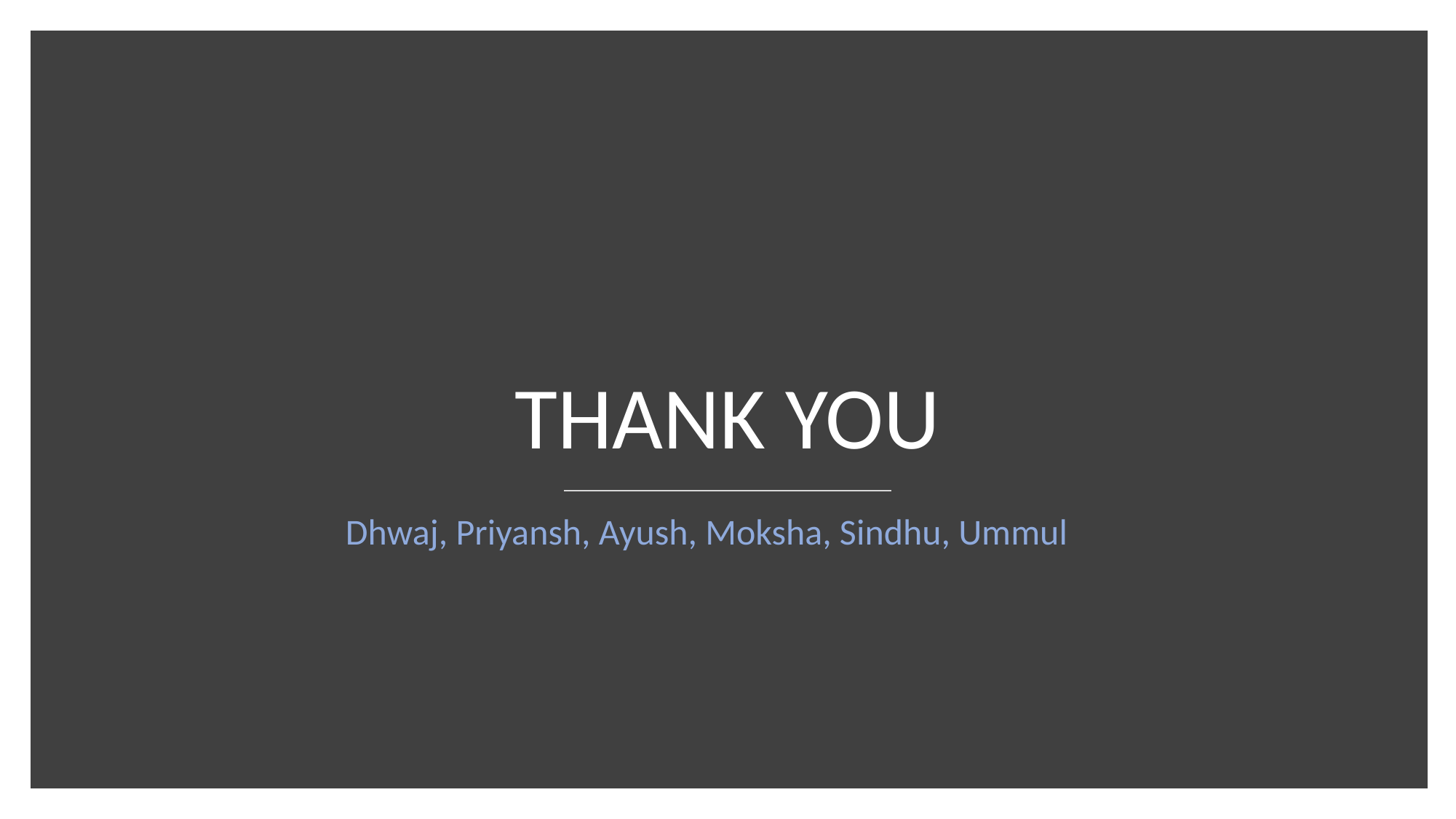

# THANK YOU
	Dhwaj, Priyansh, Ayush, Moksha, Sindhu, Ummul